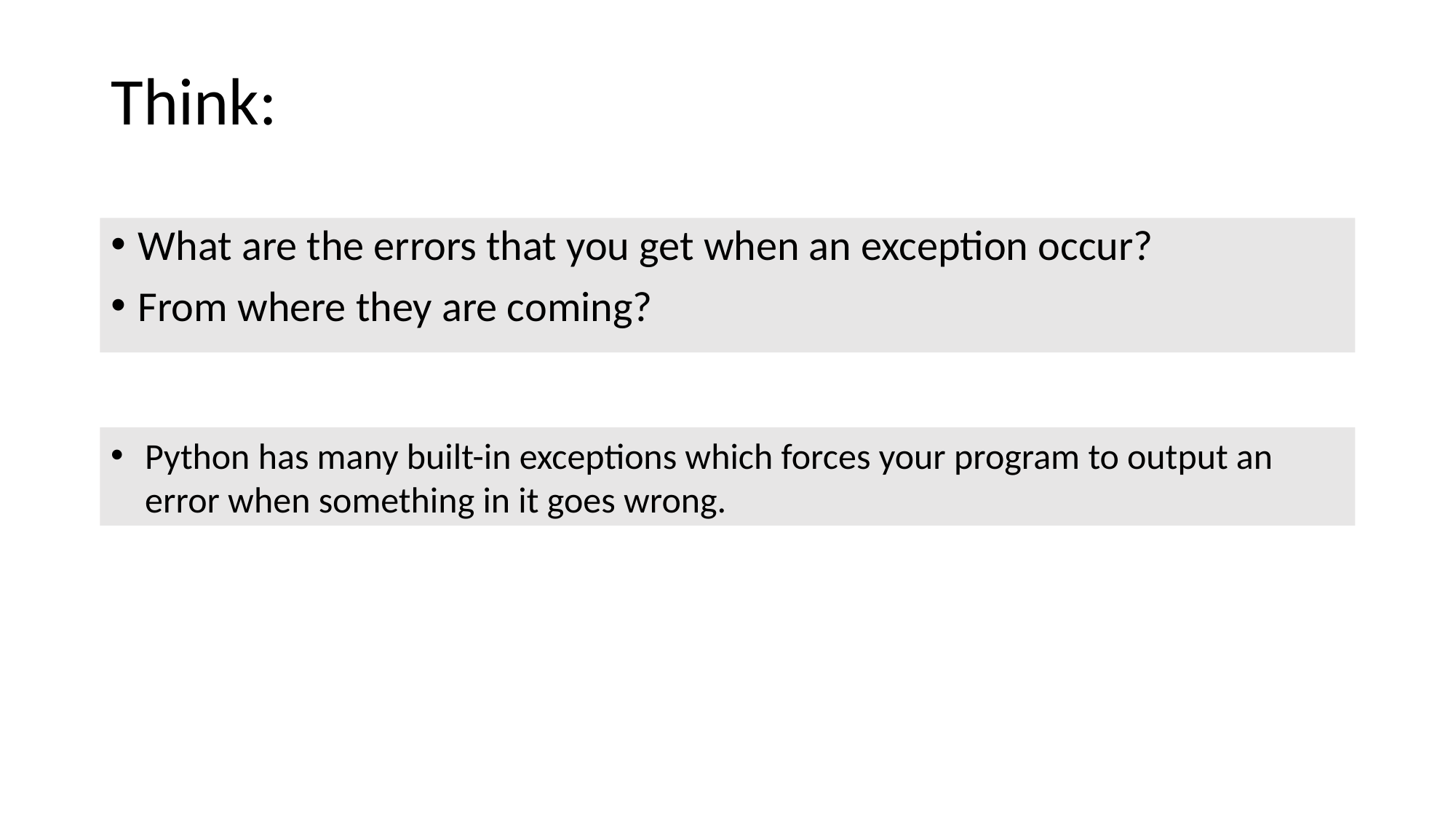

# Think:
What are the errors that you get when an exception occur?
From where they are coming?

Python has many built-in exceptions which forces your program to output an error when something in it goes wrong.